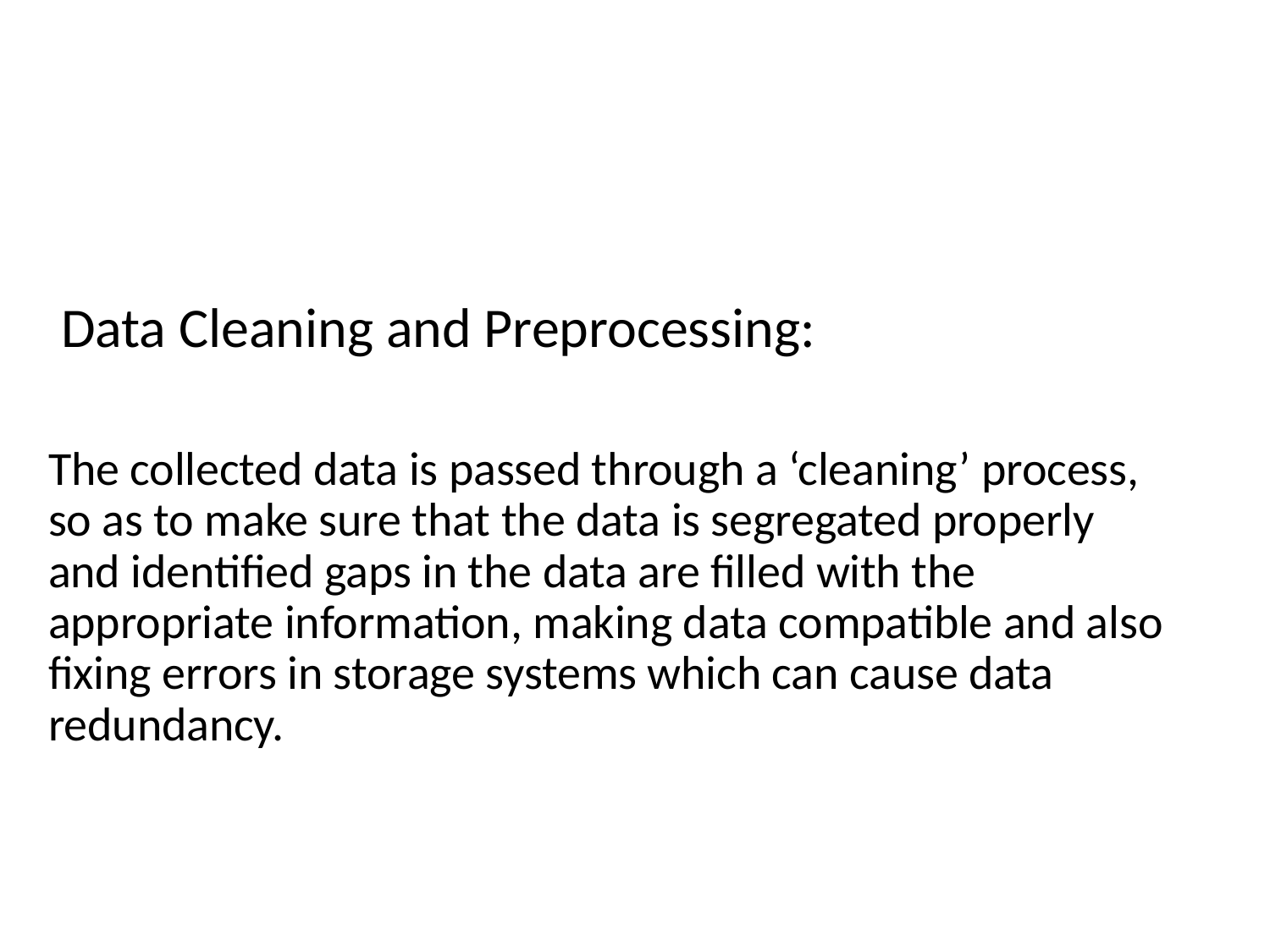

Data Cleaning and Preprocessing:

The collected data is passed through a ‘cleaning’ process, so as to make sure that the data is segregated properly and identified gaps in the data are filled with the appropriate information, making data compatible and also fixing errors in storage systems which can cause data redundancy.